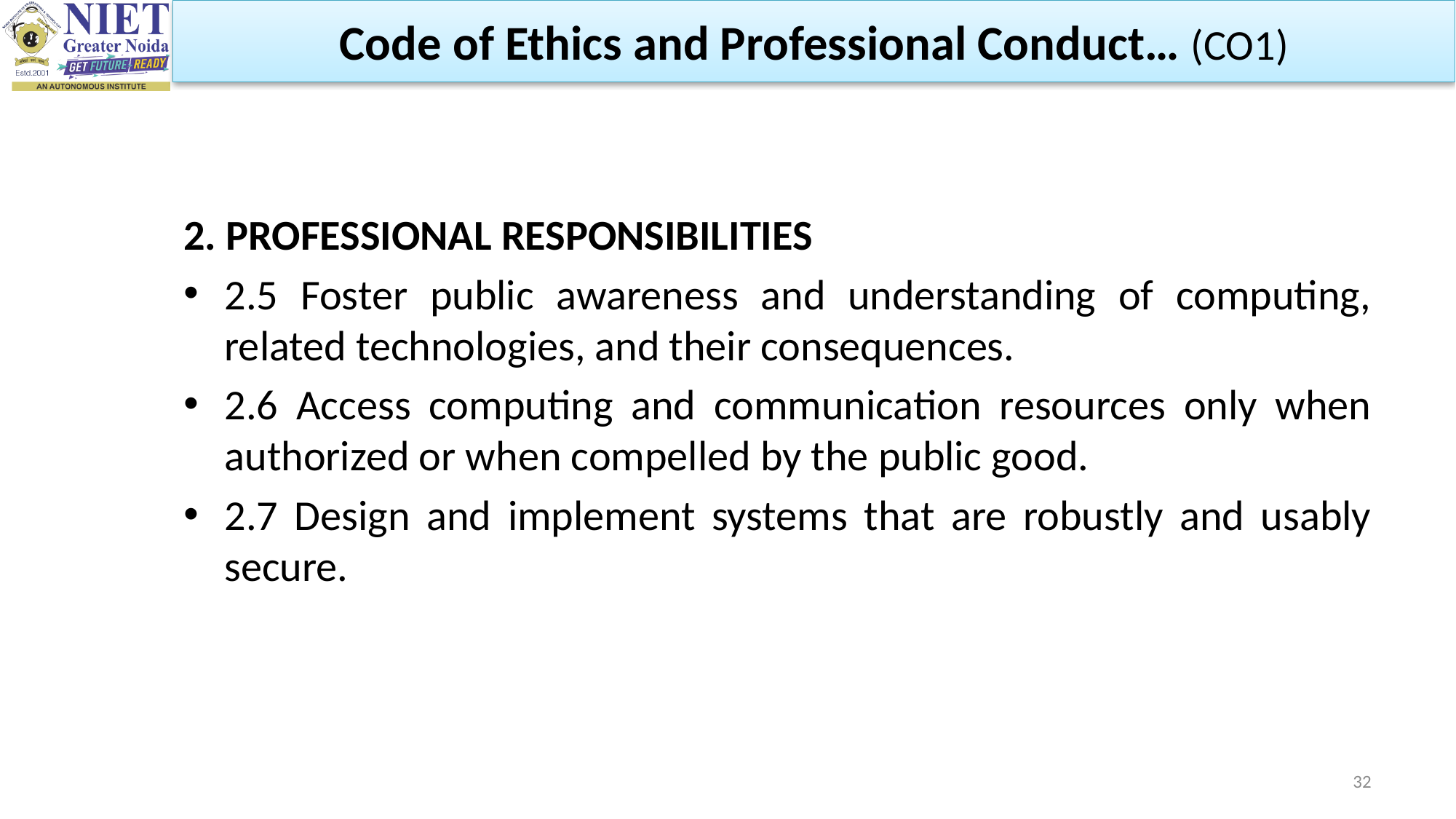

Code of Ethics and Professional Conduct… (CO1)
2. PROFESSIONAL RESPONSIBILITIES
2.5 Foster public awareness and understanding of computing, related technologies, and their consequences.
2.6 Access computing and communication resources only when authorized or when compelled by the public good.
2.7 Design and implement systems that are robustly and usably secure.

32